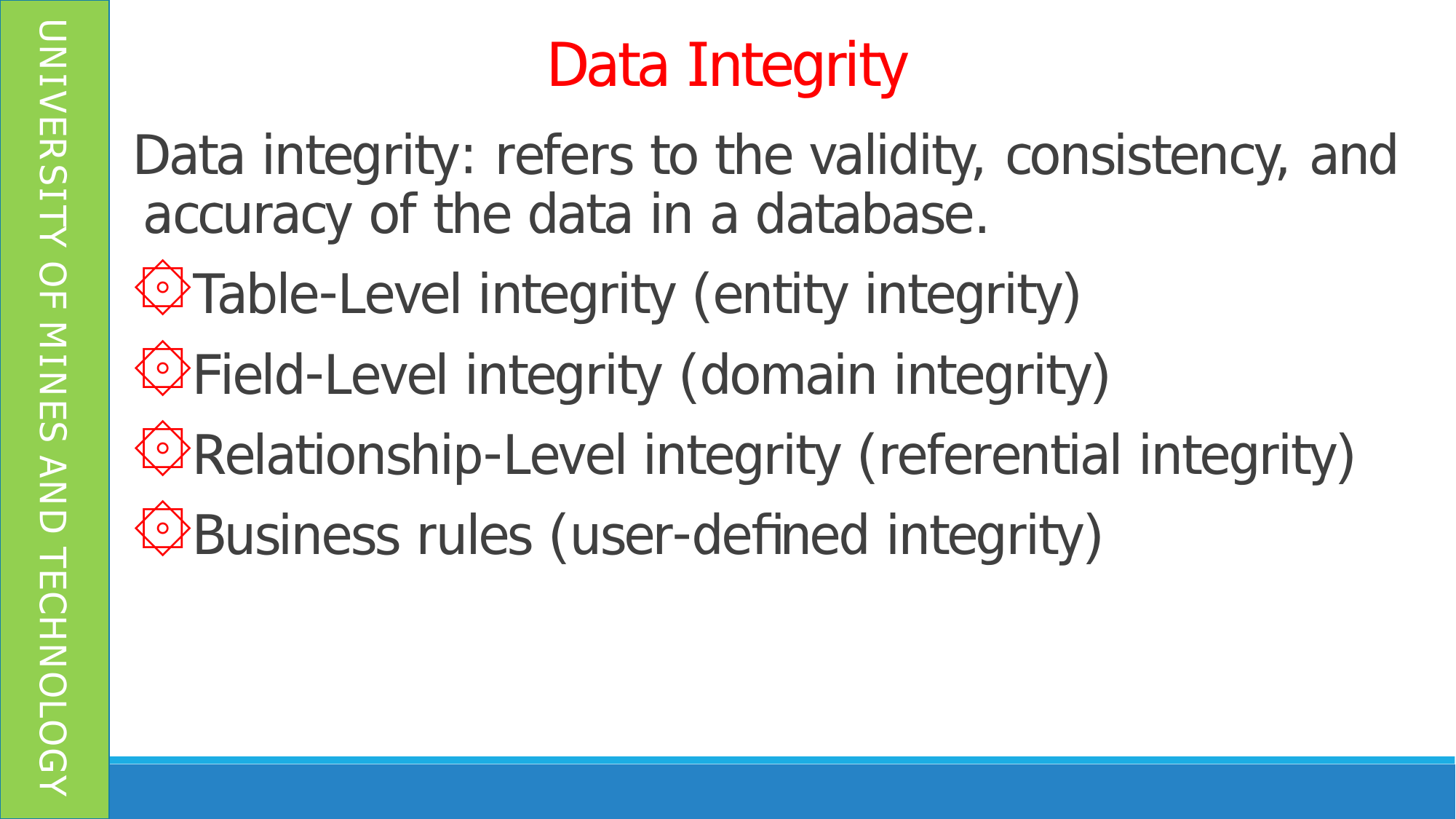

UNIVERSITY OF MINES AND TECHNOLOGY
Data Integrity
Data integrity: refers to the validity, consistency, and accuracy of the data in a database.
Table-Level integrity (entity integrity)
Field-Level integrity (domain integrity)
Relationship-Level integrity (referential integrity)
Business rules (user-defined integrity)